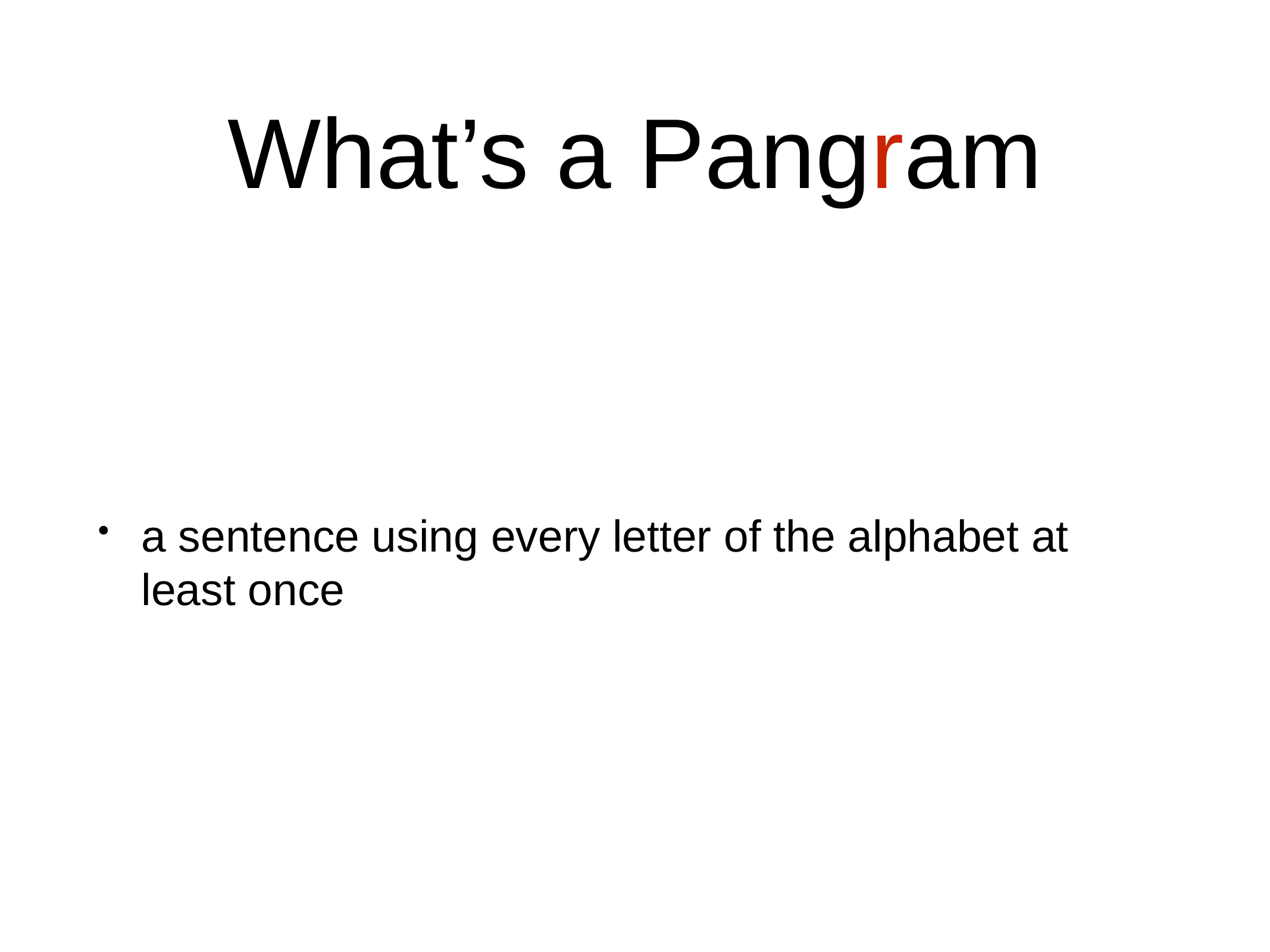

# What’s a Pangram
a sentence using every letter of the alphabet at least once